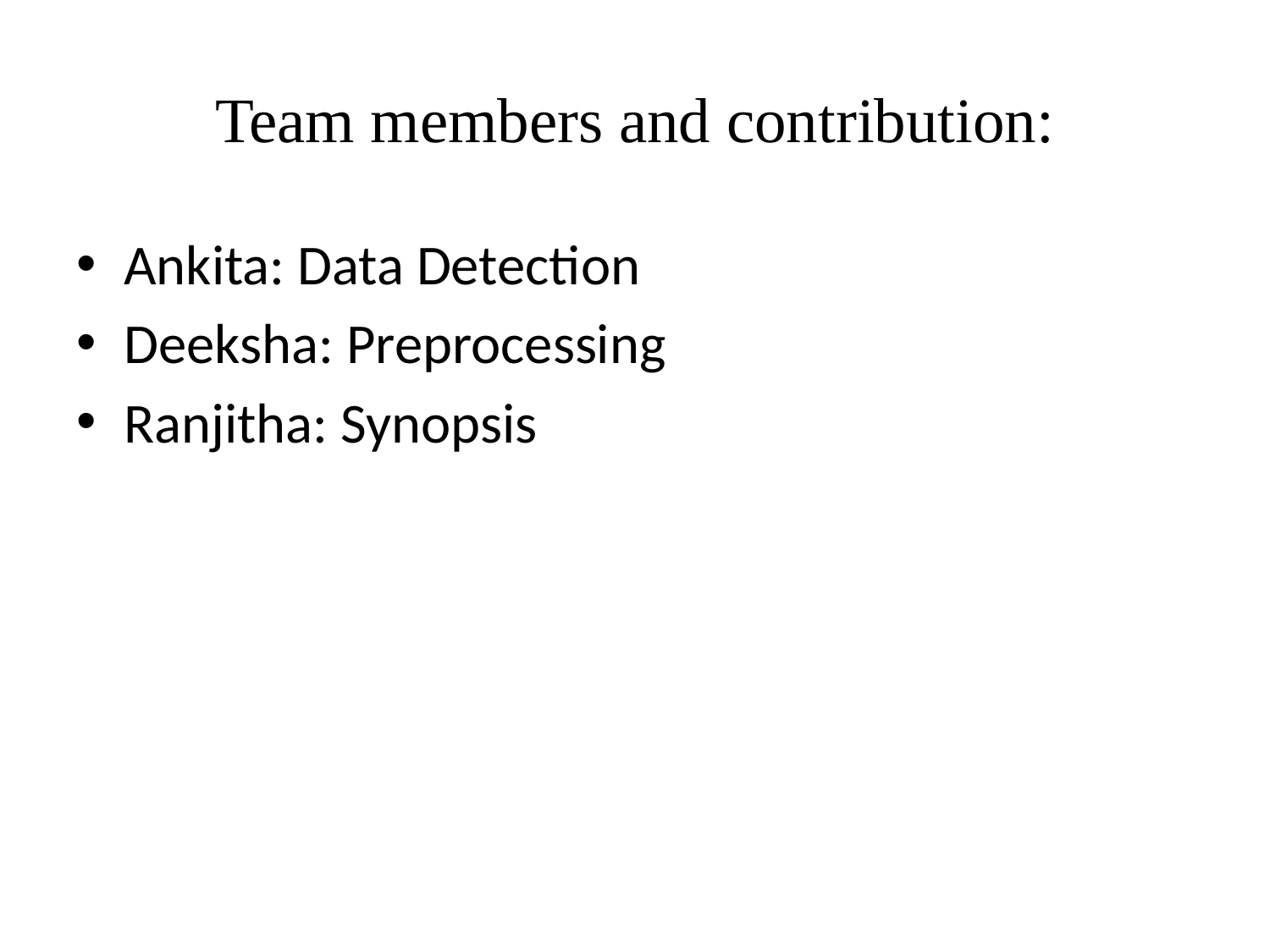

# Team members and contribution:
Ankita: Data Detection
Deeksha: Preprocessing
Ranjitha: Synopsis